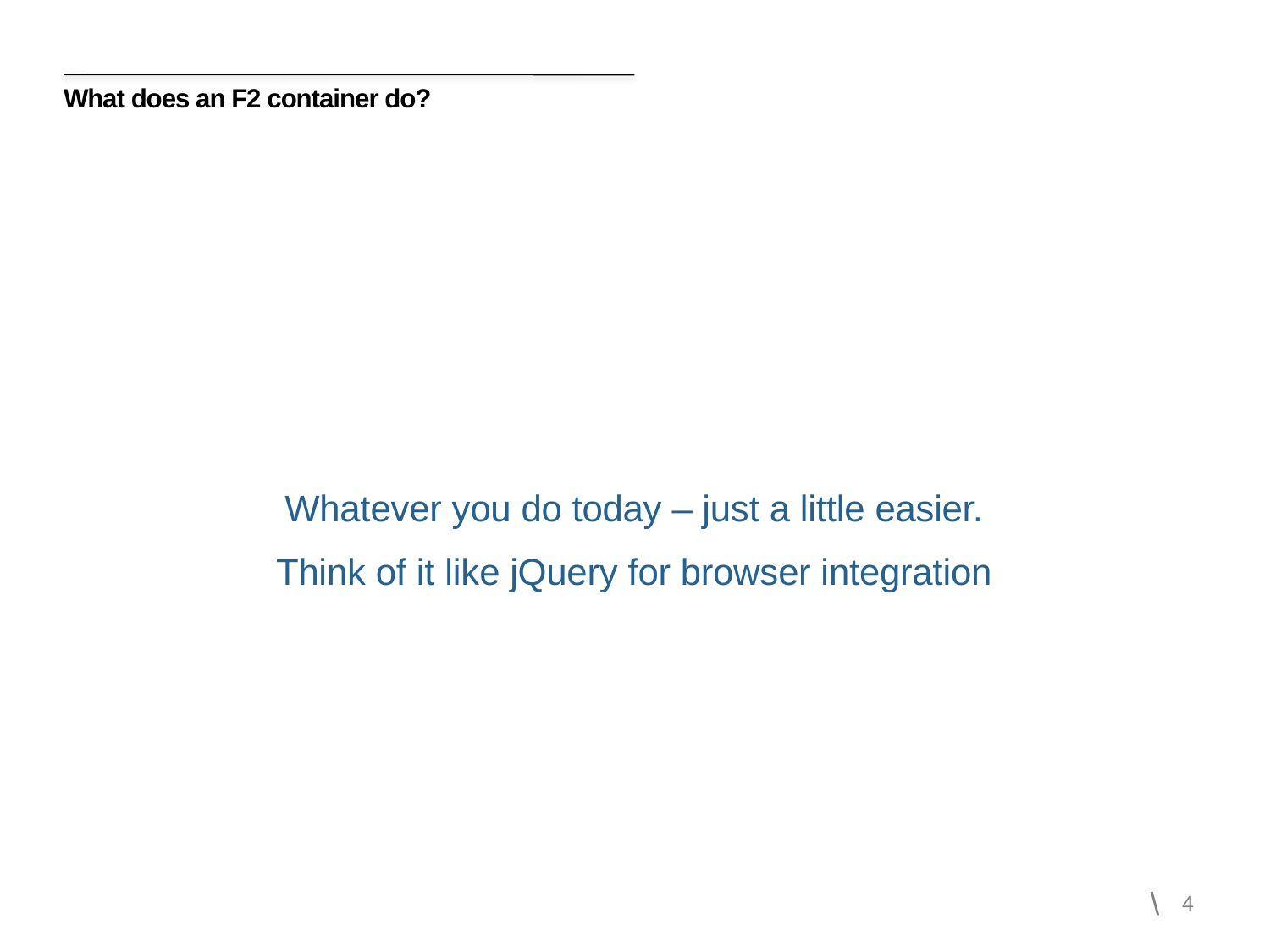

# What does an F2 container do?

Whatever you do today – just a little easier.
Think of it like jQuery for browser integration